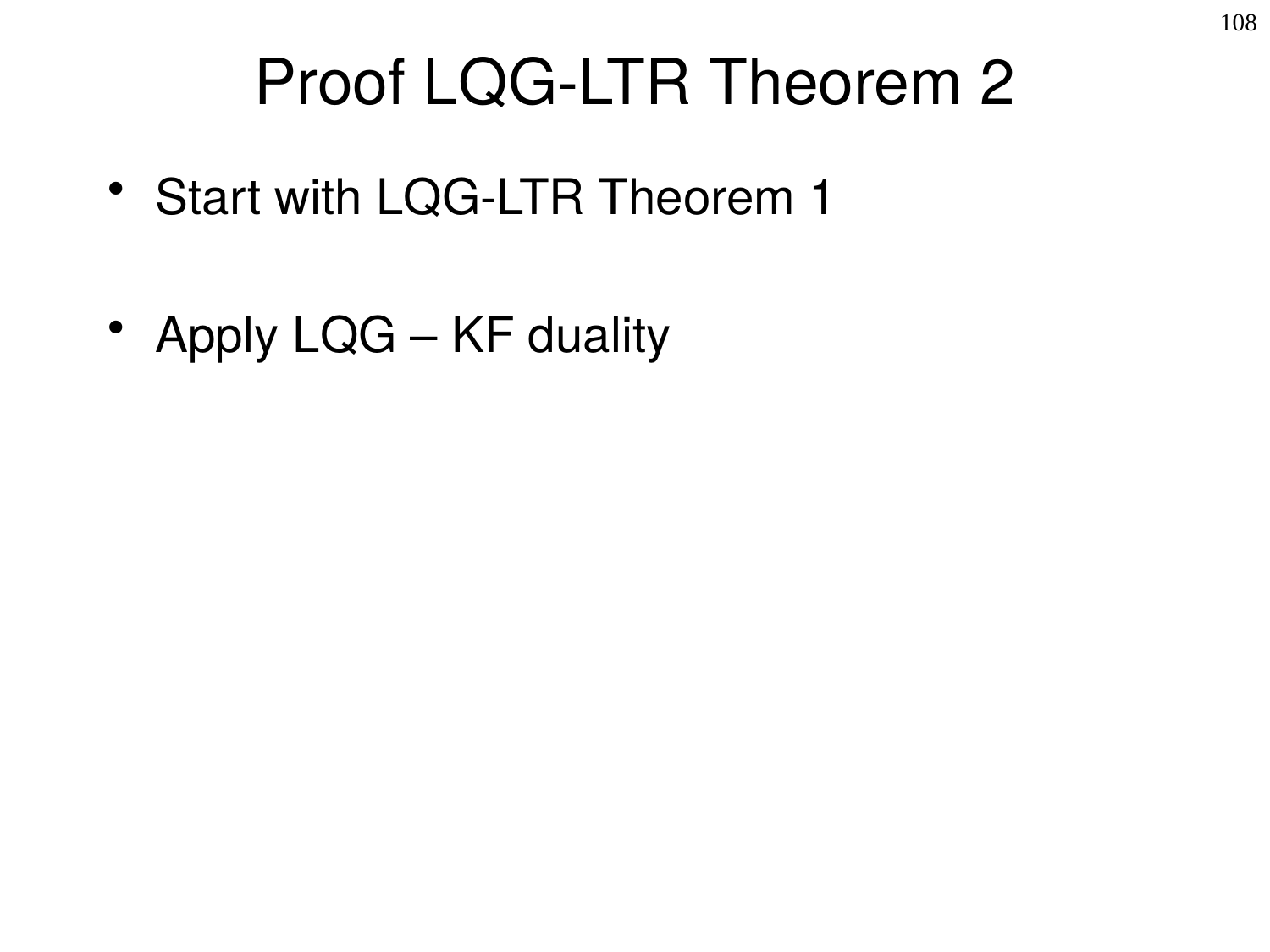

# Proof LQG-LTR Theorem 2
108
Start with LQG-LTR Theorem 1

Apply LQG – KF duality